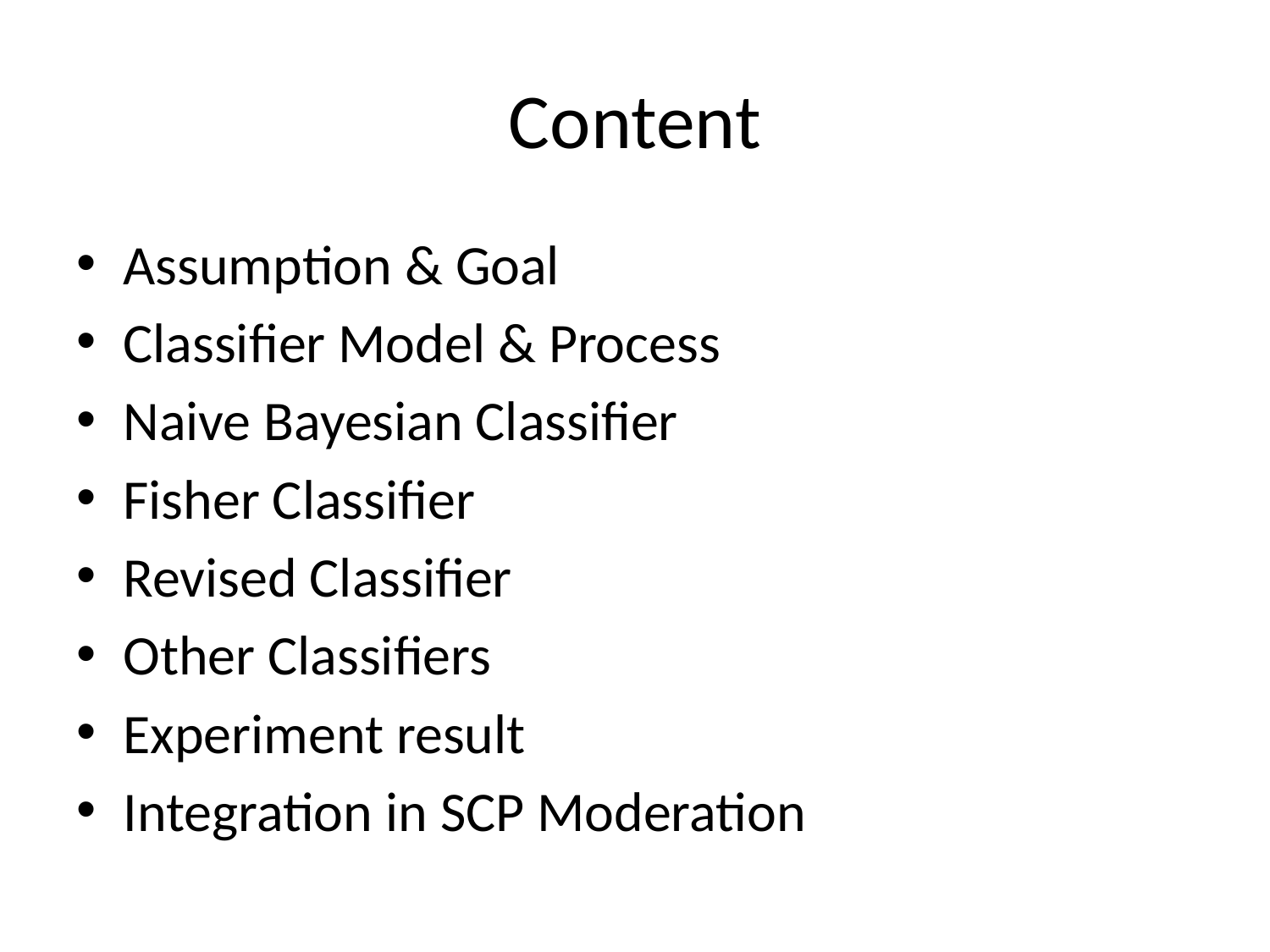

# Content
Assumption & Goal
Classifier Model & Process
Naive Bayesian Classifier
Fisher Classifier
Revised Classifier
Other Classifiers
Experiment result
Integration in SCP Moderation